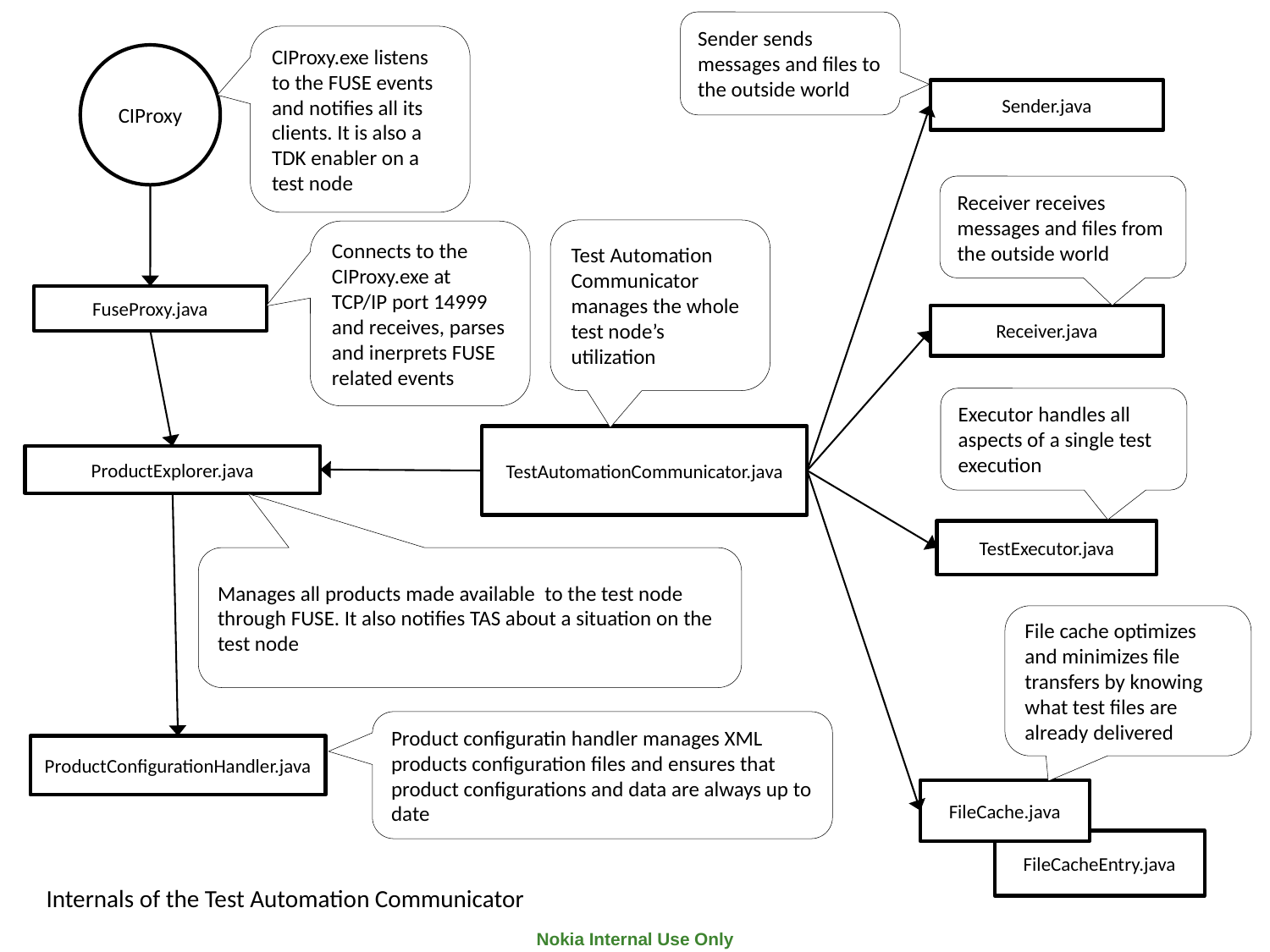

Sender sends messages and files to the outside world
CIProxy.exe listens to the FUSE events and notifies all its clients. It is also a TDK enabler on a test node
CIProxy
Sender.java
Receiver receives messages and files from the outside world
Test Automation Communicator manages the whole test node’s utilization
Connects to the CIProxy.exe at TCP/IP port 14999 and receives, parses and inerprets FUSE related events
FuseProxy.java
Receiver.java
Executor handles all aspects of a single test execution
TestAutomationCommunicator.java
ProductExplorer.java
TestExecutor.java
Manages all products made available  to the test node through FUSE. It also notifies TAS about a situation on the test node
File cache optimizes and minimizes file transfers by knowing what test files are already delivered
Product configuratin handler manages XML products configuration files and ensures that product configurations and data are always up to date
ProductConfigurationHandler.java
FileCache.java
FileCacheEntry.java
Internals of the Test Automation Communicator